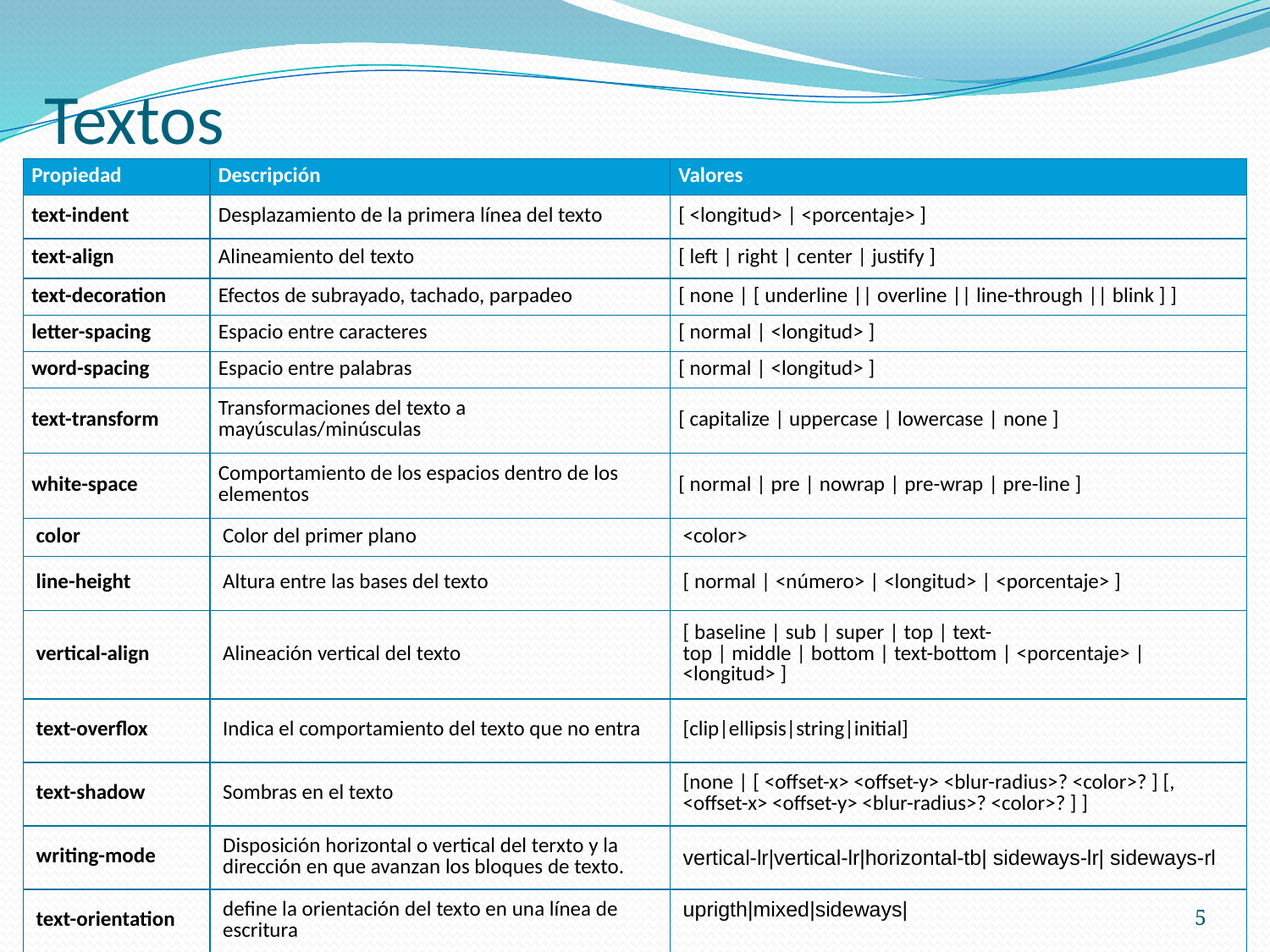

# Textos
| Propiedad | Descripción | Valores |
| --- | --- | --- |
| text-indent | Desplazamiento de la primera línea del texto | [ <longitud> | <porcentaje> ] |
| text-align | Alineamiento del texto | [ left | right | center | justify ] |
| text-decoration | Efectos de subrayado, tachado, parpadeo | [ none | [ underline || overline || line-through || blink ] ] |
| letter-spacing | Espacio entre caracteres | [ normal | <longitud> ] |
| word-spacing | Espacio entre palabras | [ normal | <longitud> ] |
| text-transform | Transformaciones del texto a mayúsculas/minúsculas | [ capitalize | uppercase | lowercase | none ] |
| white-space | Comportamiento de los espacios dentro de los elementos | [ normal | pre | nowrap | pre-wrap | pre-line ] |
| color | Color del primer plano | <color> |
| line-height | Altura entre las bases del texto | [ normal | <número> | <longitud> | <porcentaje> ] |
| vertical-align | Alineación vertical del texto | [ baseline | sub | super | top | text-top | middle | bottom | text-bottom | <porcentaje> | <longitud> ] |
| text-overflox | Indica el comportamiento del texto que no entra | [clip|ellipsis|string|initial] |
| text-shadow | Sombras en el texto | [none | [ <offset-x> <offset-y> <blur-radius>? <color>? ] [, <offset-x> <offset-y> <blur-radius>? <color>? ] ] |
| writing-mode | Disposición horizontal o vertical del terxto y la dirección en que avanzan los bloques de texto. | vertical-lr|vertical-lr|horizontal-tb| sideways-lr| sideways-rl |
| text-orientation | define la orientación del texto en una línea de escritura | uprigth|mixed|sideways| |

5